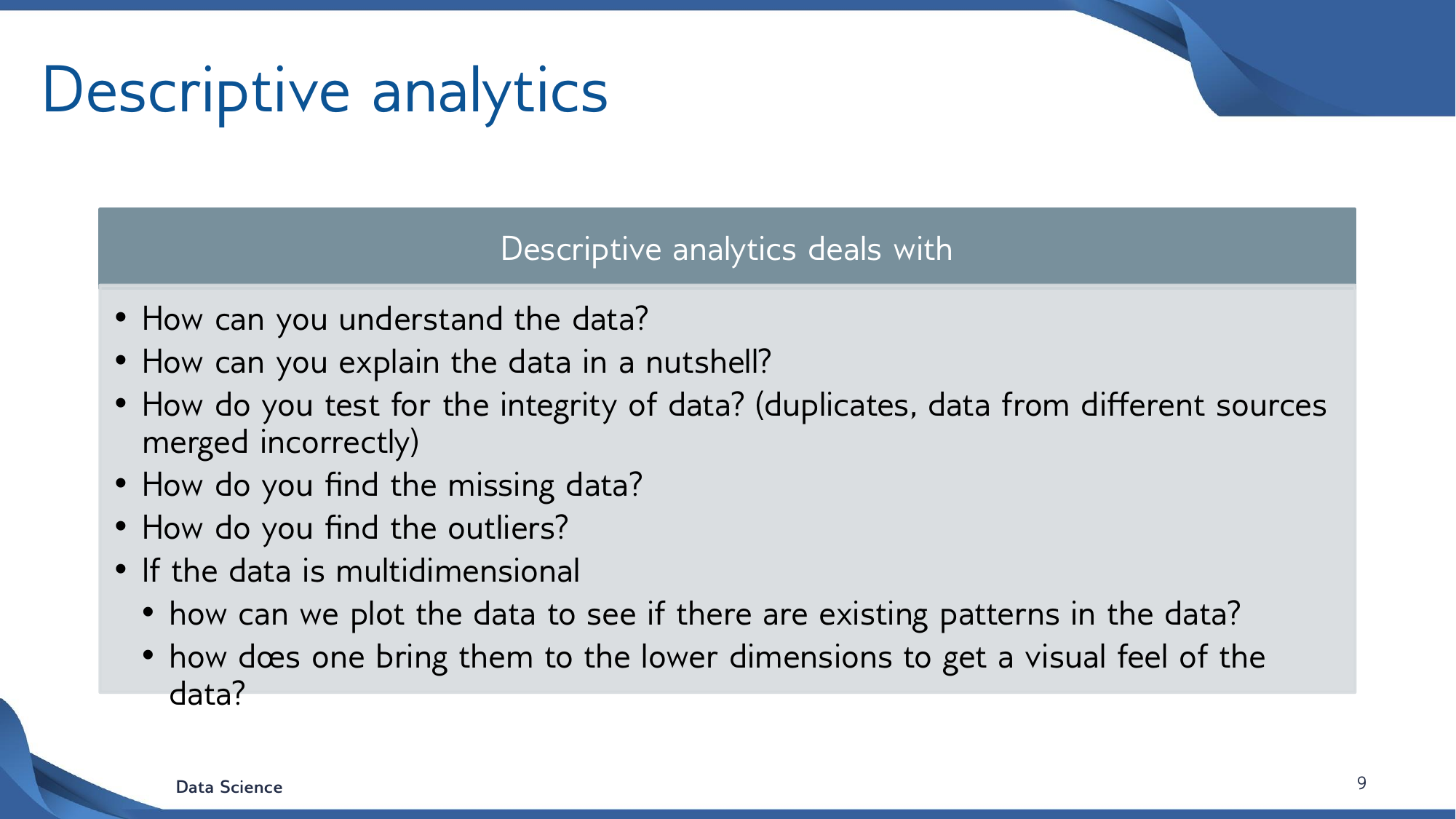

# Descriptive analytics
Descriptive analytics deals with
How can you understand the data?
How can you explain the data in a nutshell?
How do you test for the integrity of data? (duplicates, data from different sources merged incorrectly)
How do you find the missing data?
How do you find the outliers?
If the data is multidimensional
how can we plot the data to see if there are existing patterns in the data?
how does one bring them to the lower dimensions to get a visual feel of the data?